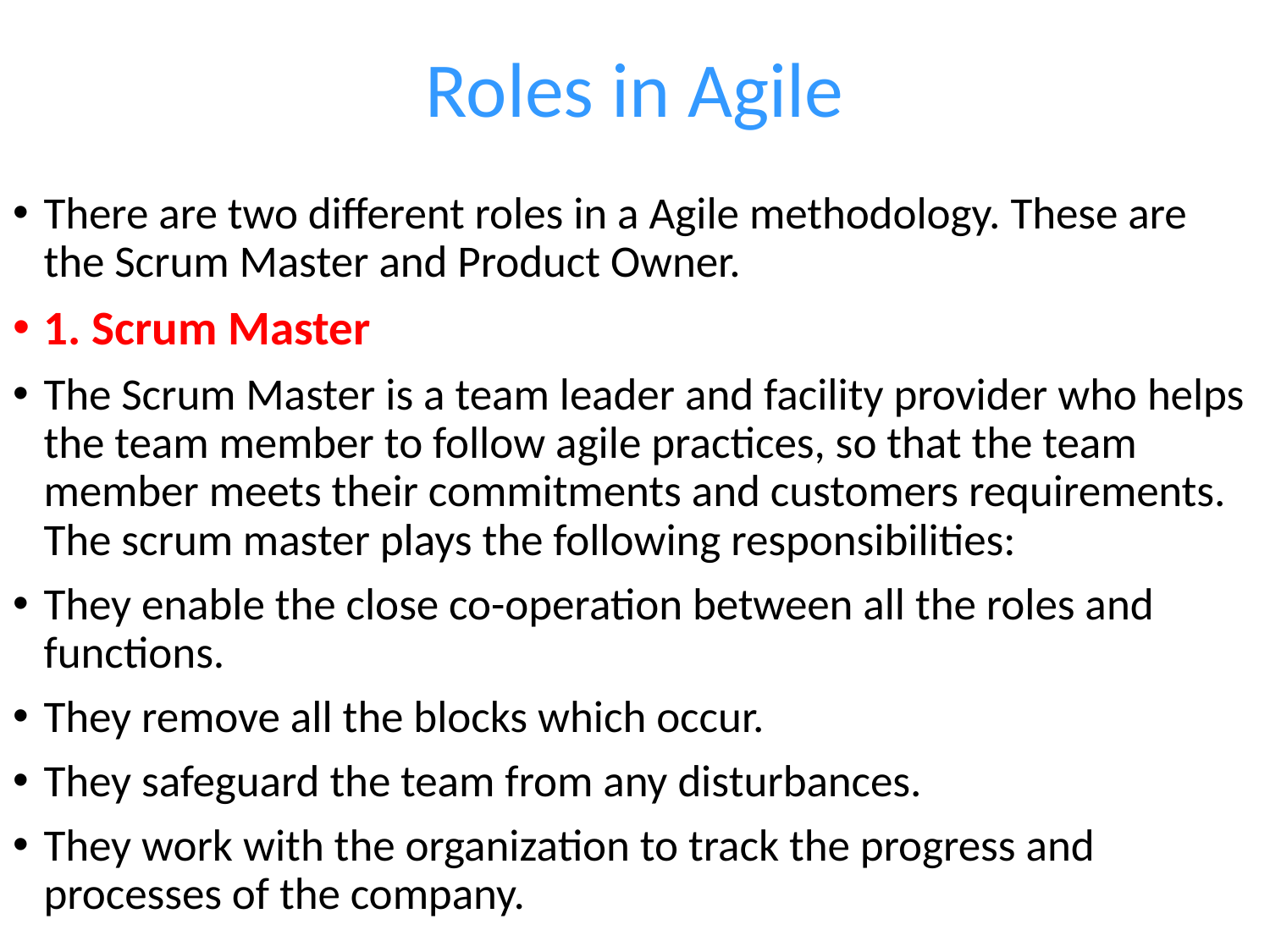

# Roles in Agile
There are two different roles in a Agile methodology. These are the Scrum Master and Product Owner.
1. Scrum Master
The Scrum Master is a team leader and facility provider who helps the team member to follow agile practices, so that the team member meets their commitments and customers requirements. The scrum master plays the following responsibilities:
They enable the close co-operation between all the roles and functions.
They remove all the blocks which occur.
They safeguard the team from any disturbances.
They work with the organization to track the progress and processes of the company.